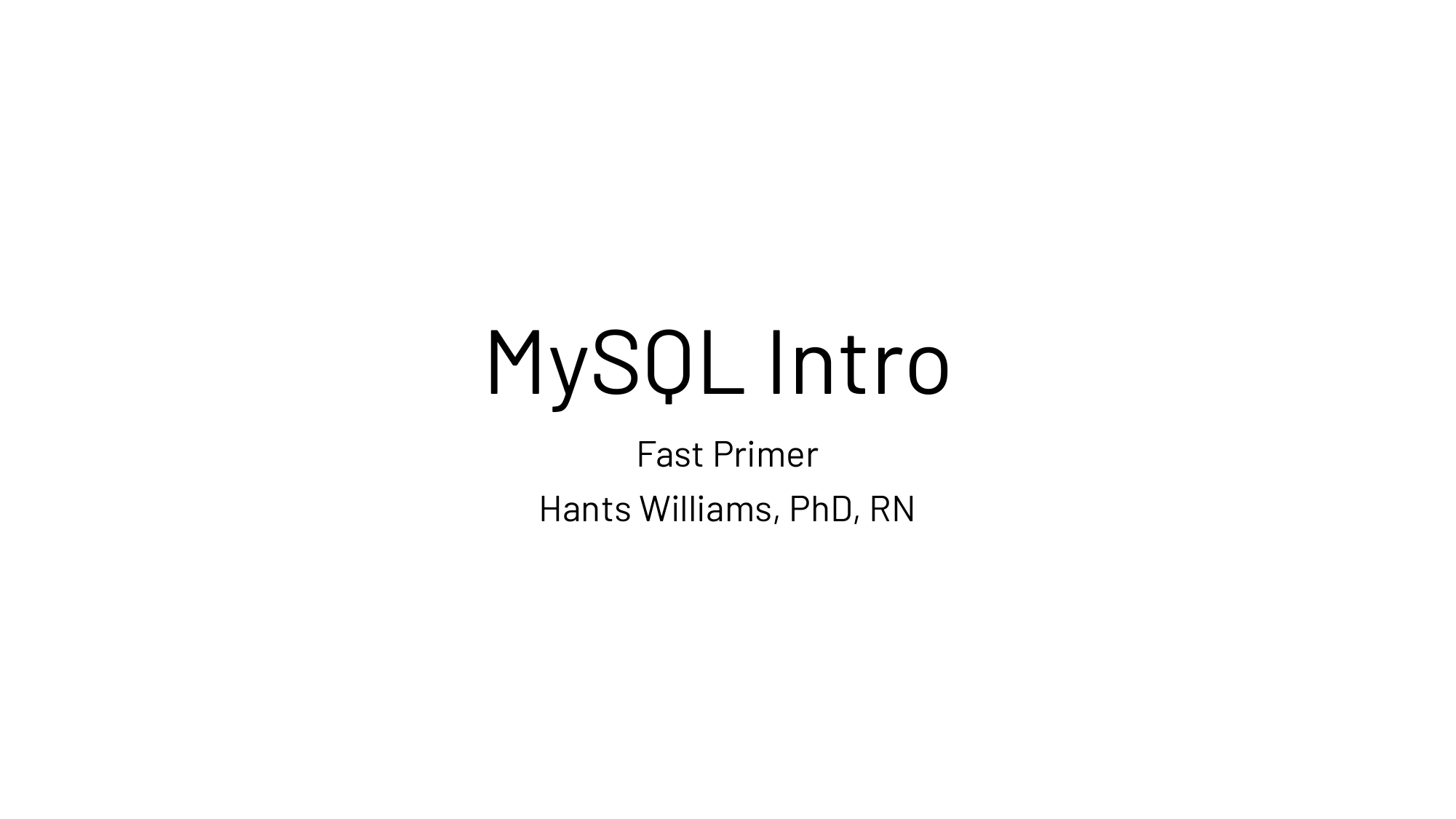

# MySQL Intro
Fast Primer
Hants Williams, PhD, RN